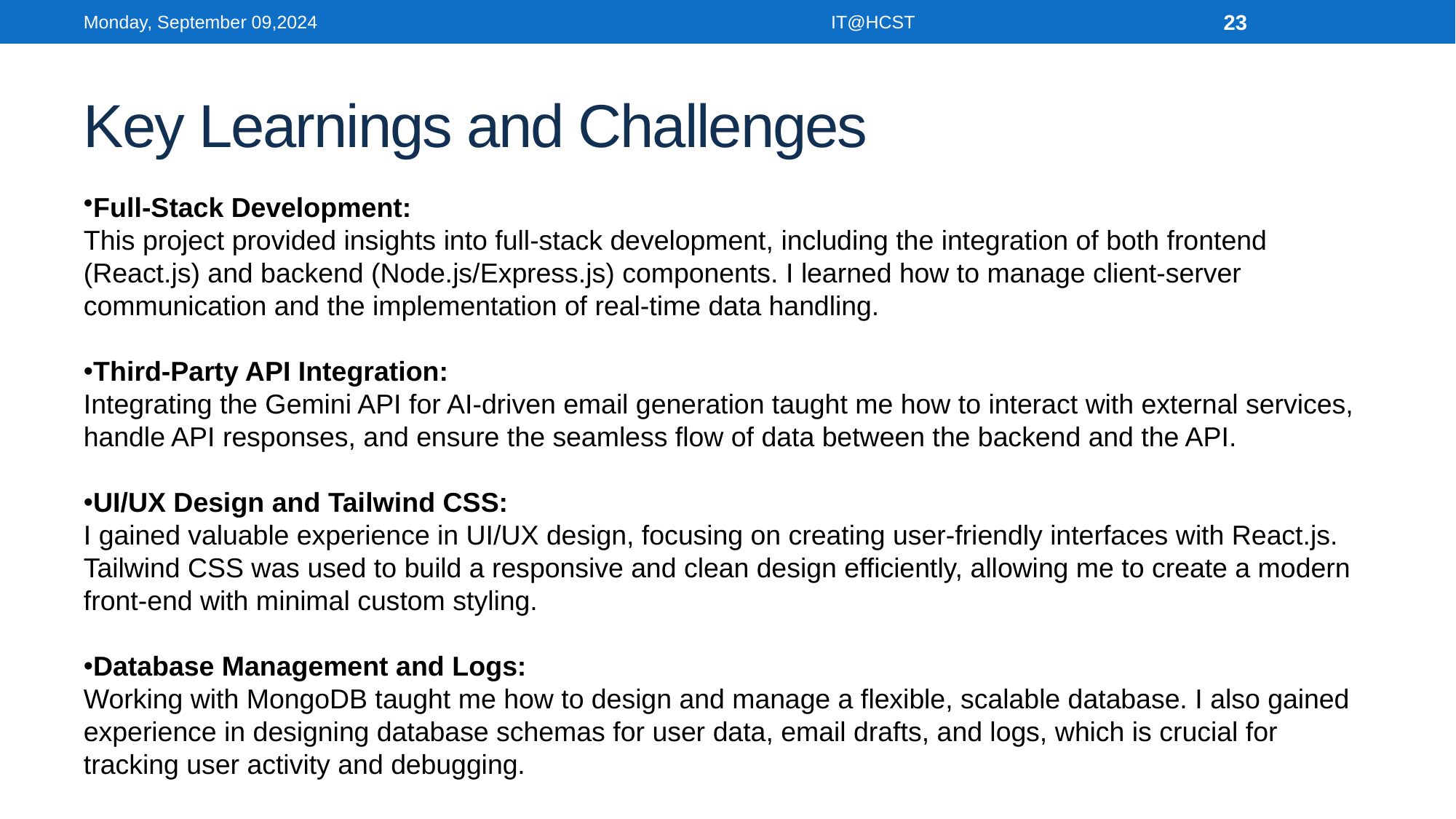

Monday, September 09,2024
IT@HCST
23
# Key Learnings and Challenges
Full-Stack Development:
This project provided insights into full-stack development, including the integration of both frontend (React.js) and backend (Node.js/Express.js) components. I learned how to manage client-server communication and the implementation of real-time data handling.

Third-Party API Integration:
Integrating the Gemini API for AI-driven email generation taught me how to interact with external services, handle API responses, and ensure the seamless flow of data between the backend and the API.

UI/UX Design and Tailwind CSS:
I gained valuable experience in UI/UX design, focusing on creating user-friendly interfaces with React.js. Tailwind CSS was used to build a responsive and clean design efficiently, allowing me to create a modern front-end with minimal custom styling.

Database Management and Logs:
Working with MongoDB taught me how to design and manage a flexible, scalable database. I also gained experience in designing database schemas for user data, email drafts, and logs, which is crucial for tracking user activity and debugging.